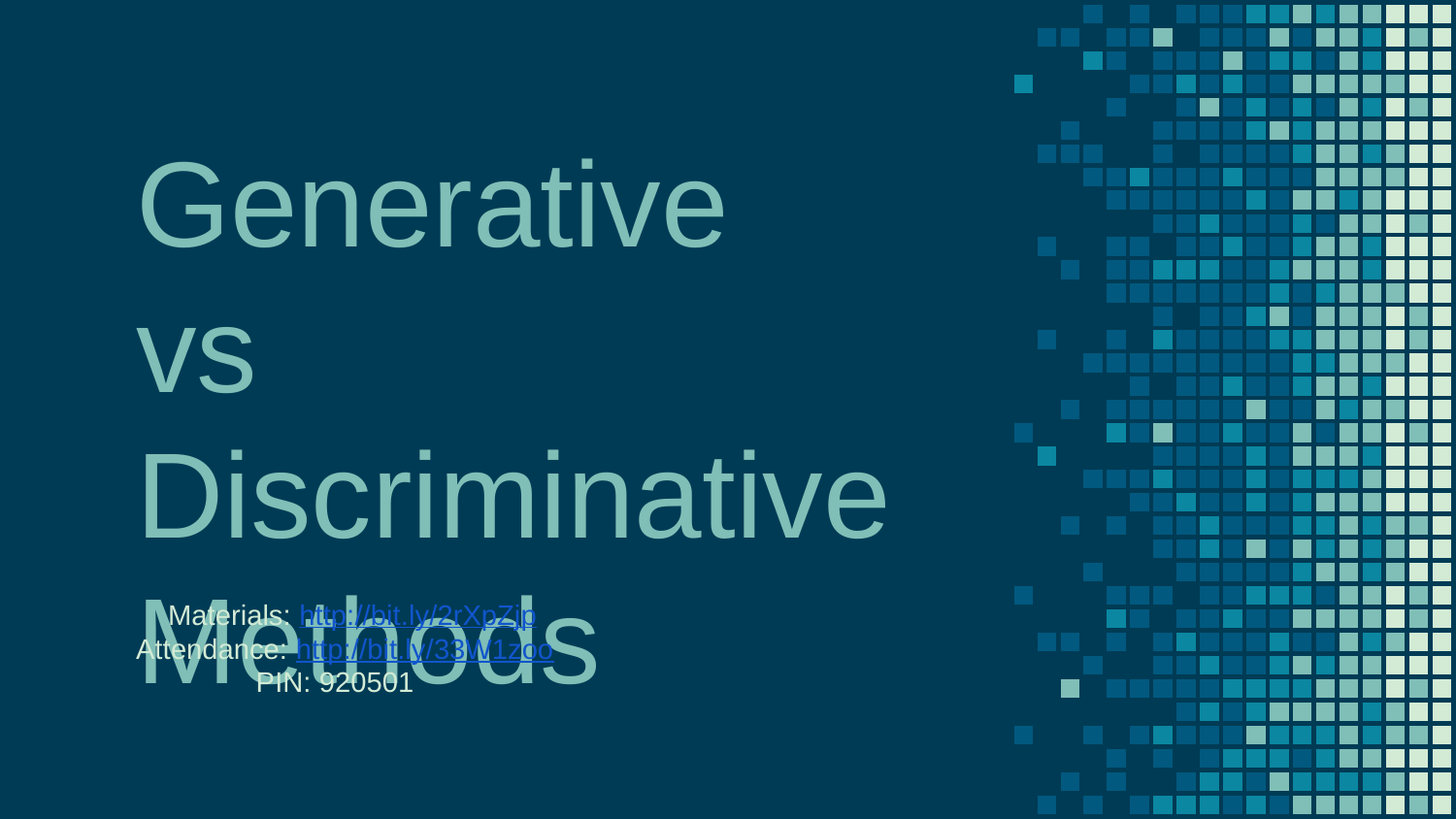

# Generative
vs Discriminative Methods

    Materials: http://bit.ly/2rXpZjp
Attendance: http://bit.ly/33W1zoo
               PIN: 920501